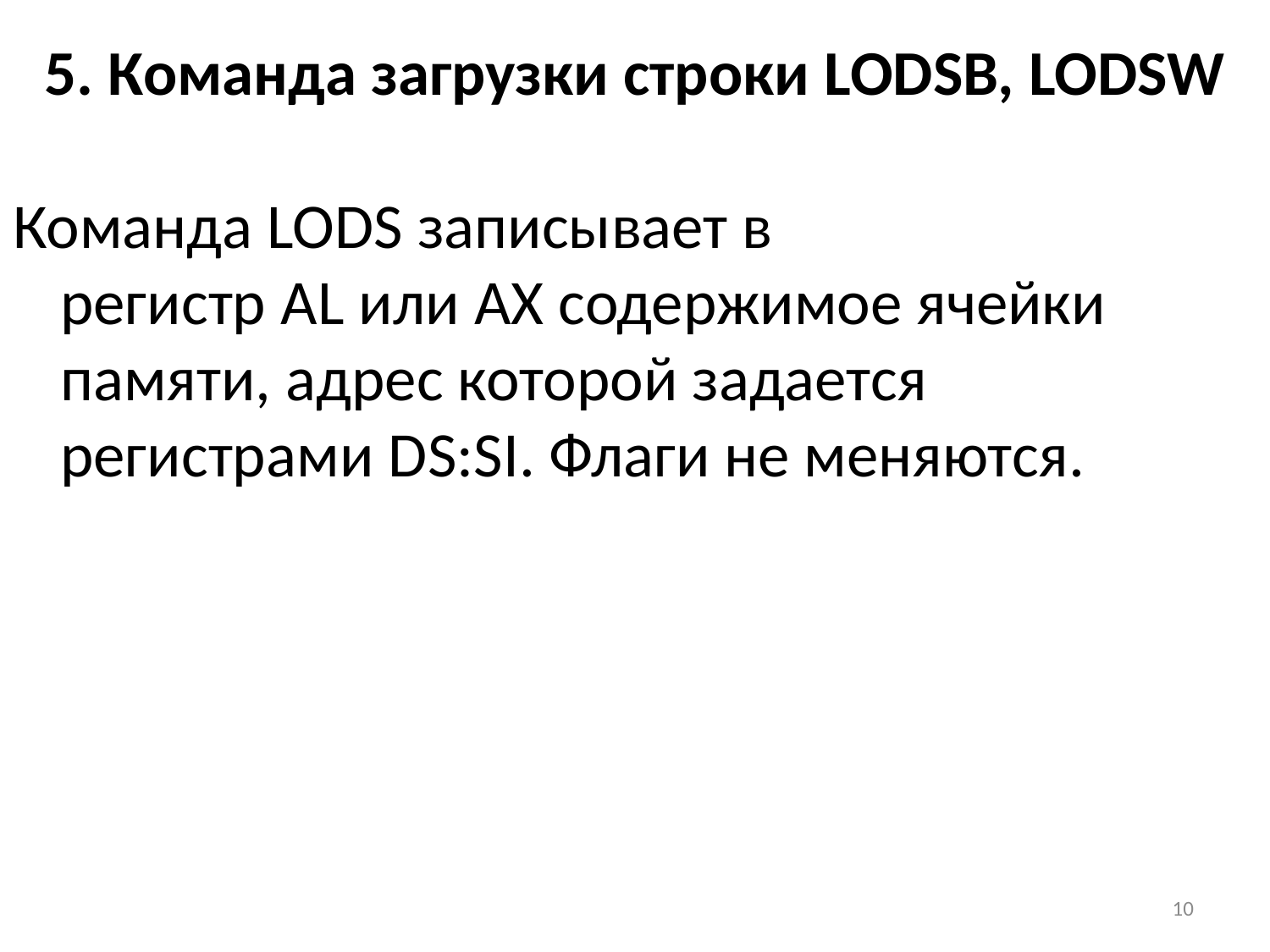

# 5. Команда загрузки строки LODSB, LODSW
Команда LODS записывает в регистр AL или AX содержимое ячейки памяти, адрес которой задается регистрами DS:SI. Флаги не меняются.

10